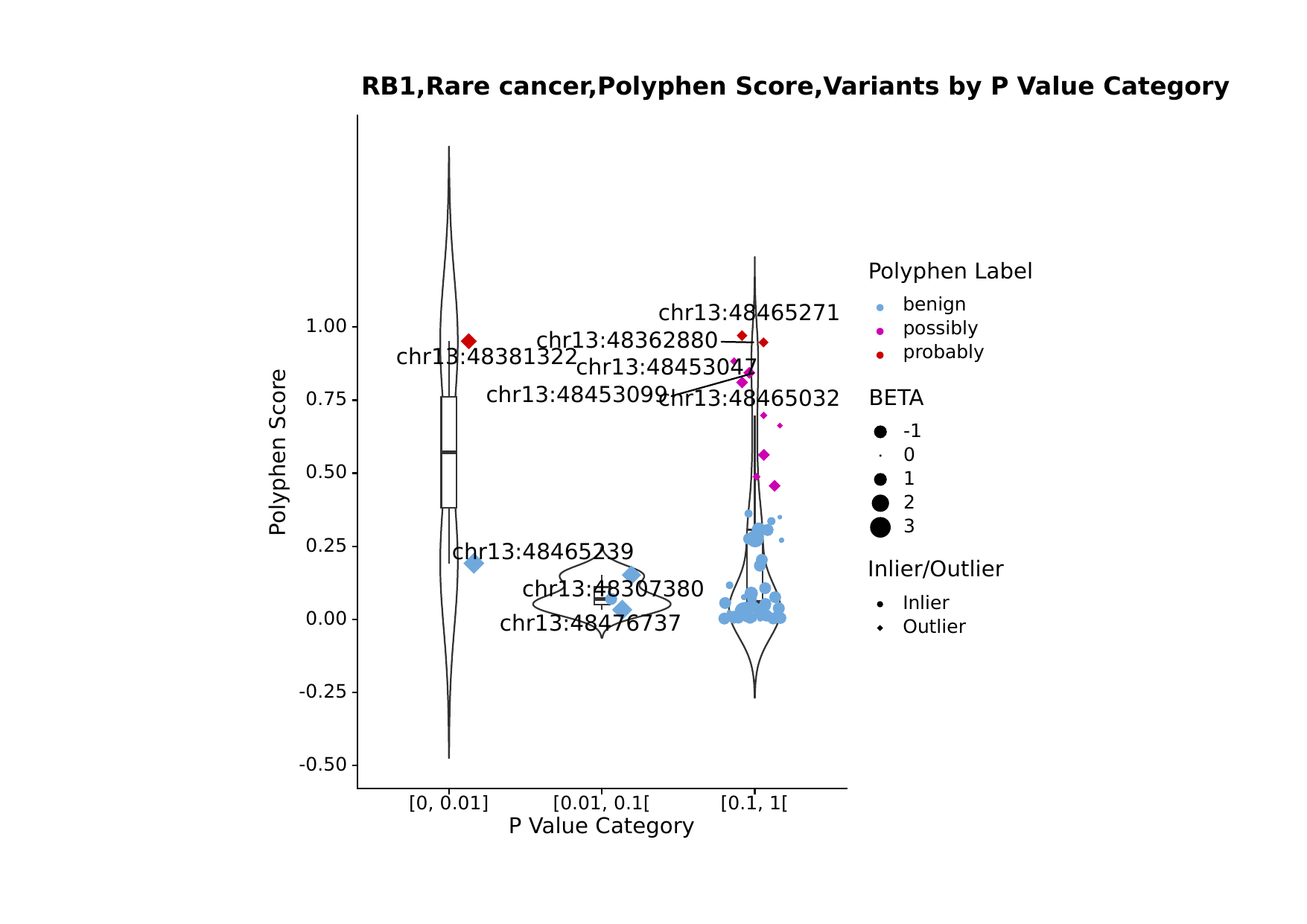

RB1,Rare cancer,Polyphen Score,Variants by P Value Category

Polyphen Label
benign

chr13:48465271
1.00
possibly

chr13:48362880

probably
chr13:48381322

chr13:48453047

chr13:48453099
BETA
chr13:48465032
0.75

-1

Polyphen Score
0

0.50
1

2

3

0.25
chr13:48465239

Inlier/Outlier

chr13:48307380

Inlier

0.00

chr13:48476737

Outlier

-0.25

-0.50

[0, 0.01]
[0.01, 0.1[
[0.1, 1[
P Value Category